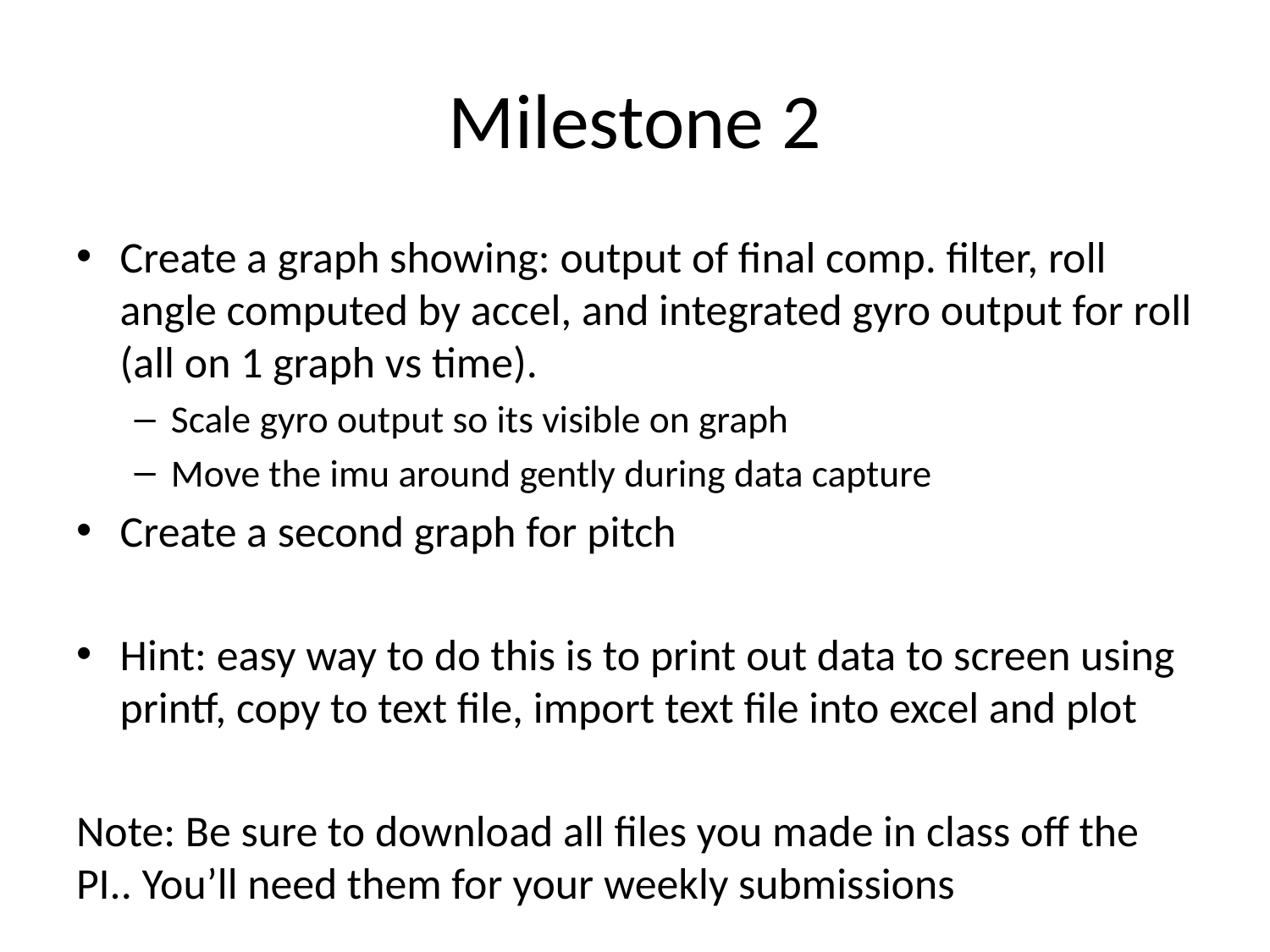

# Milestone 2
Create a graph showing: output of final comp. filter, roll angle computed by accel, and integrated gyro output for roll (all on 1 graph vs time).
Scale gyro output so its visible on graph
Move the imu around gently during data capture
Create a second graph for pitch

Hint: easy way to do this is to print out data to screen using printf, copy to text file, import text file into excel and plot

Note: Be sure to download all files you made in class off the PI.. You’ll need them for your weekly submissions